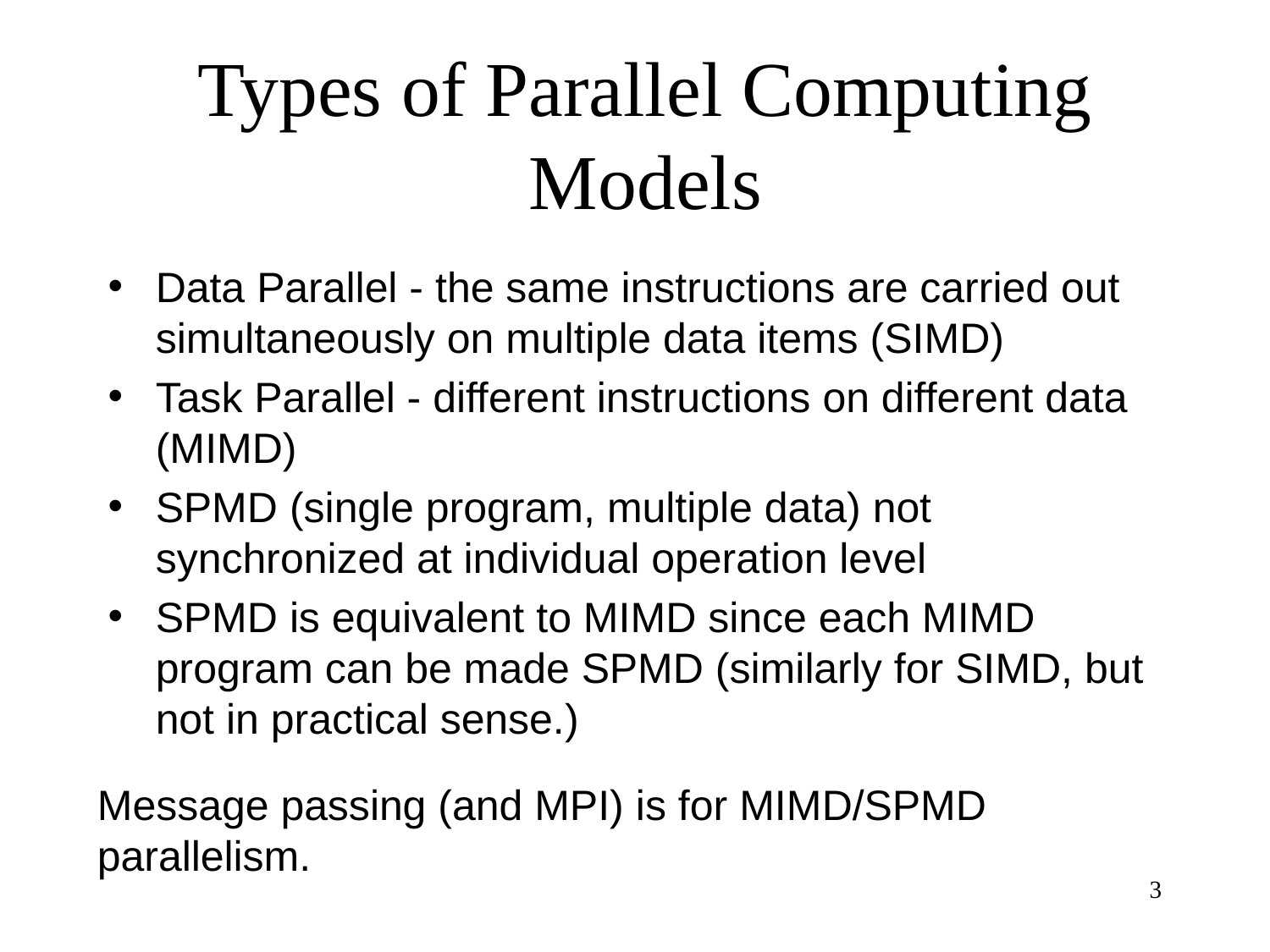

# Types of Parallel Computing Models
Data Parallel - the same instructions are carried out simultaneously on multiple data items (SIMD)
Task Parallel - different instructions on different data (MIMD)
SPMD (single program, multiple data) not synchronized at individual operation level
SPMD is equivalent to MIMD since each MIMD program can be made SPMD (similarly for SIMD, but not in practical sense.)

Message passing (and MPI) is for MIMD/SPMD parallelism.
3